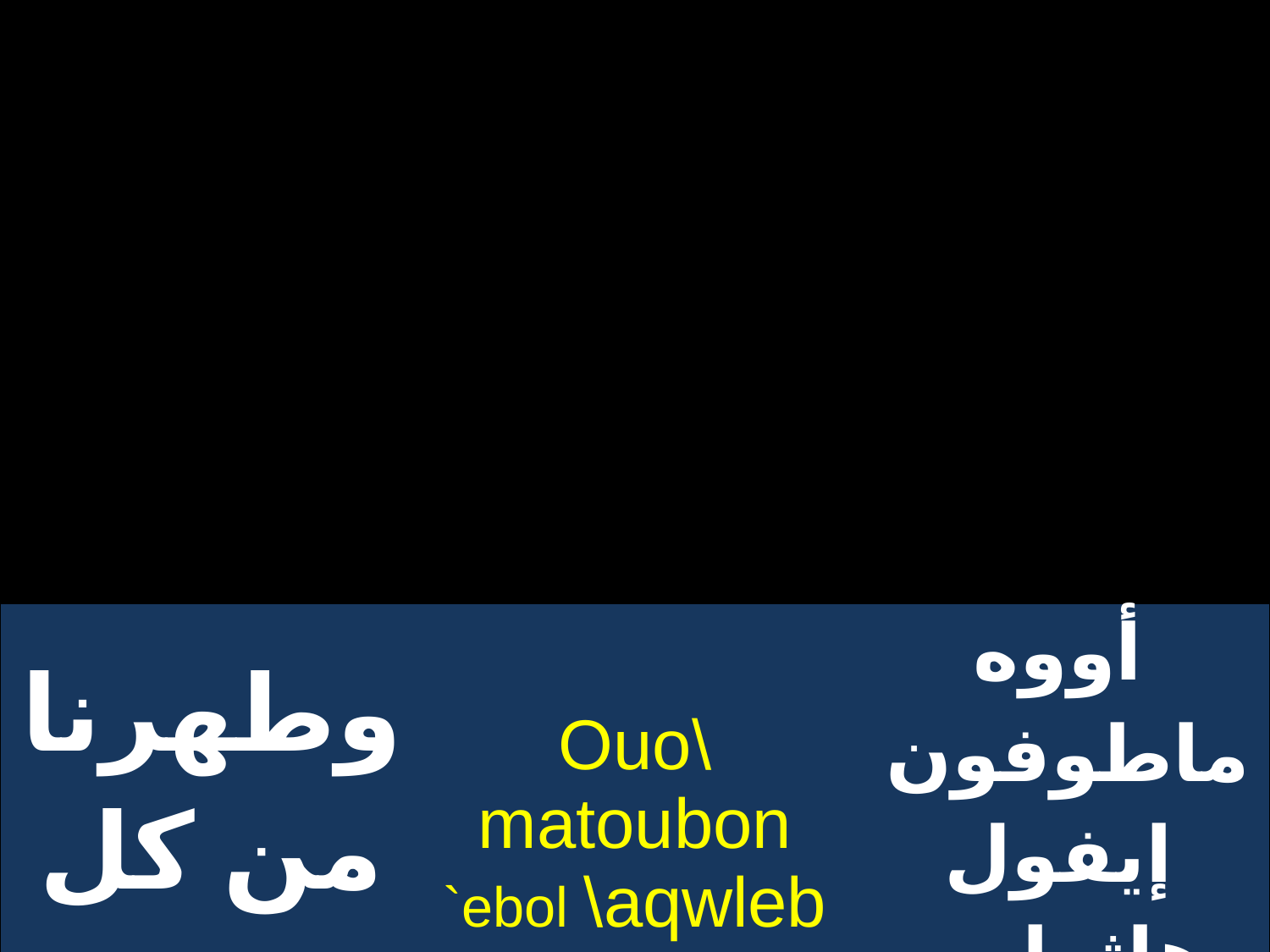

| وطهرنا من كل دنس | Ouo\ matoubon `ebol \aqwleb niben | أووه ماطوفون إيفول هاثوليب نيفين |
| --- | --- | --- |